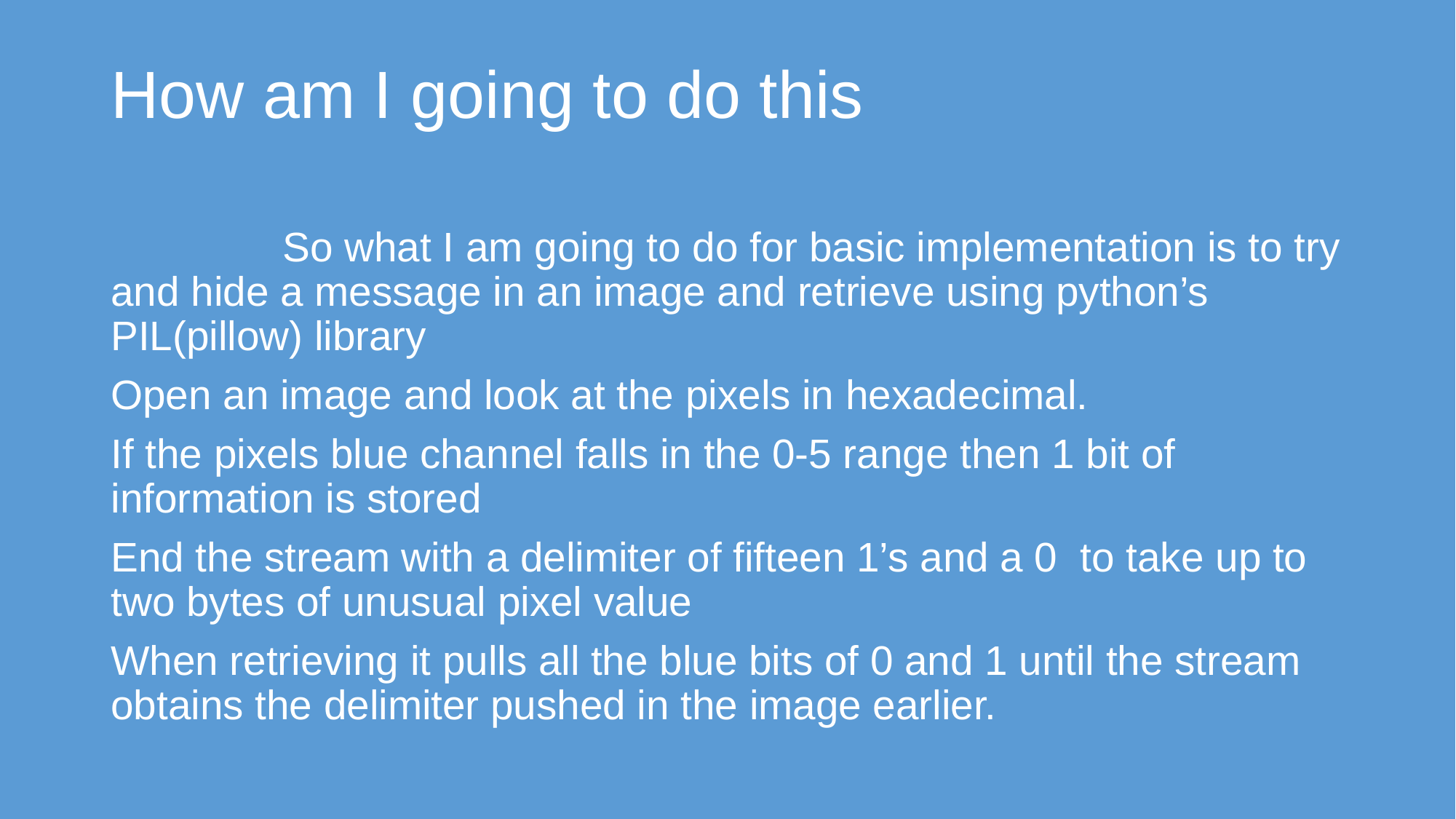

# How am I going to do this
                                                                                                                           So what I am going to do for basic implementation is to try and hide a message in an image and retrieve using python’s PIL(pillow) library
Open an image and look at the pixels in hexadecimal.
If the pixels blue channel falls in the 0-5 range then 1 bit of information is stored
End the stream with a delimiter of fifteen 1’s and a 0  to take up to two bytes of unusual pixel value
When retrieving it pulls all the blue bits of 0 and 1 until the stream obtains the delimiter pushed in the image earlier.